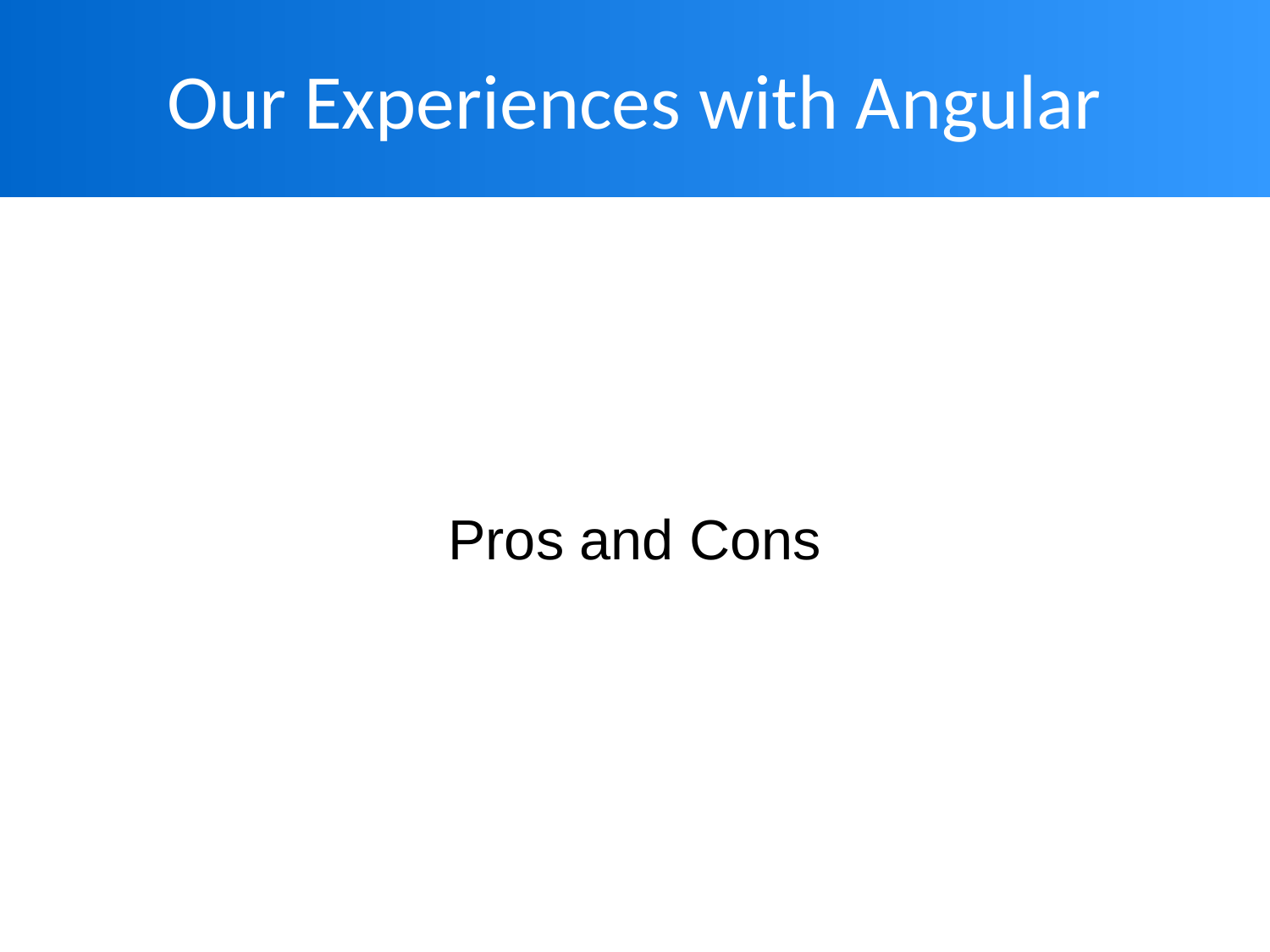

# Our Experiences with Angular
Pros and Cons